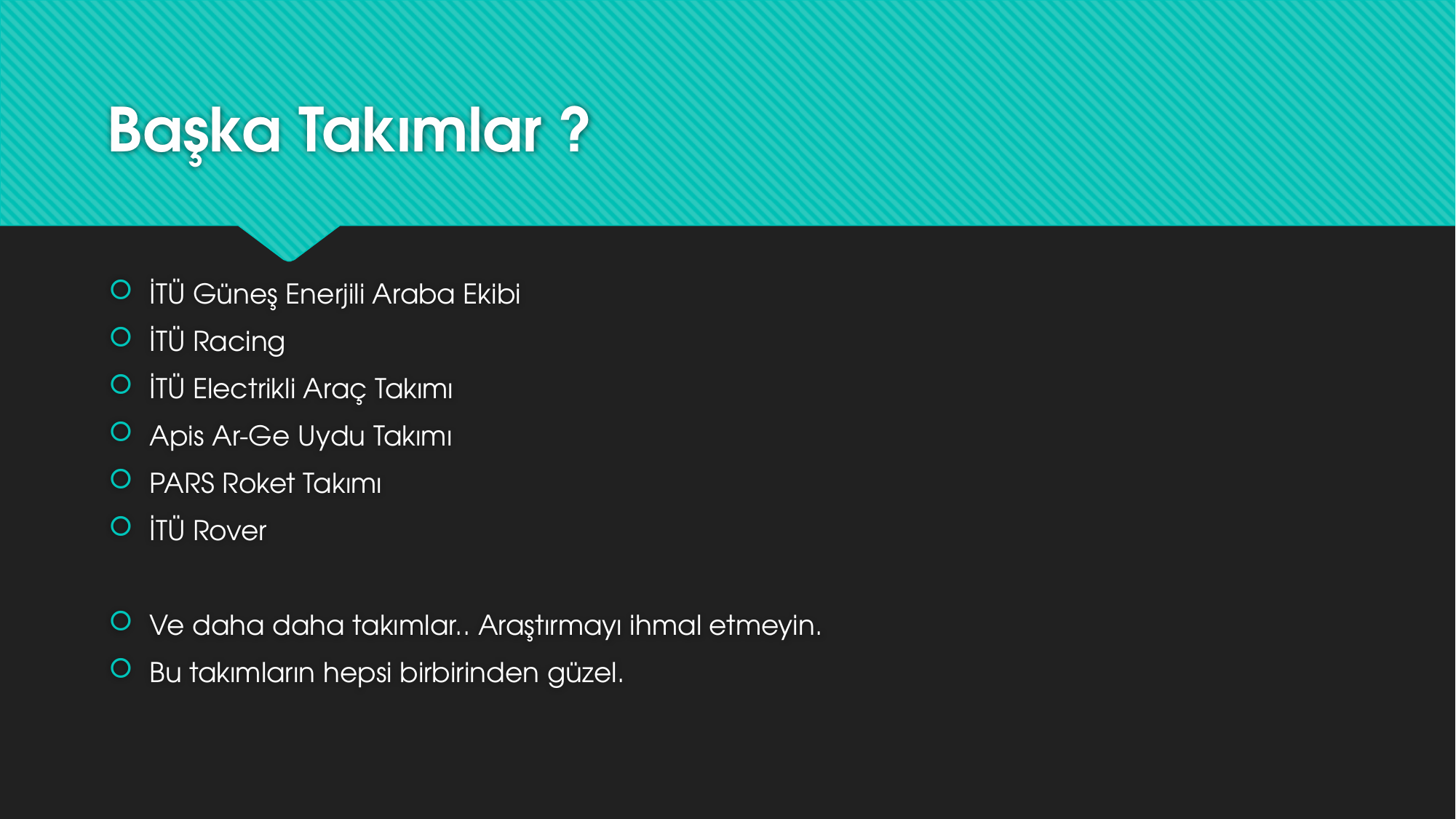

# Başka Takımlar ?
İTÜ Güneş Enerjili Araba Ekibi
İTÜ Racing
İTÜ Electrikli Araç Takımı
Apis Ar-Ge Uydu Takımı
PARS Roket Takımı
İTÜ Rover

Ve daha daha takımlar.. Araştırmayı ihmal etmeyin.
Bu takımların hepsi birbirinden güzel.